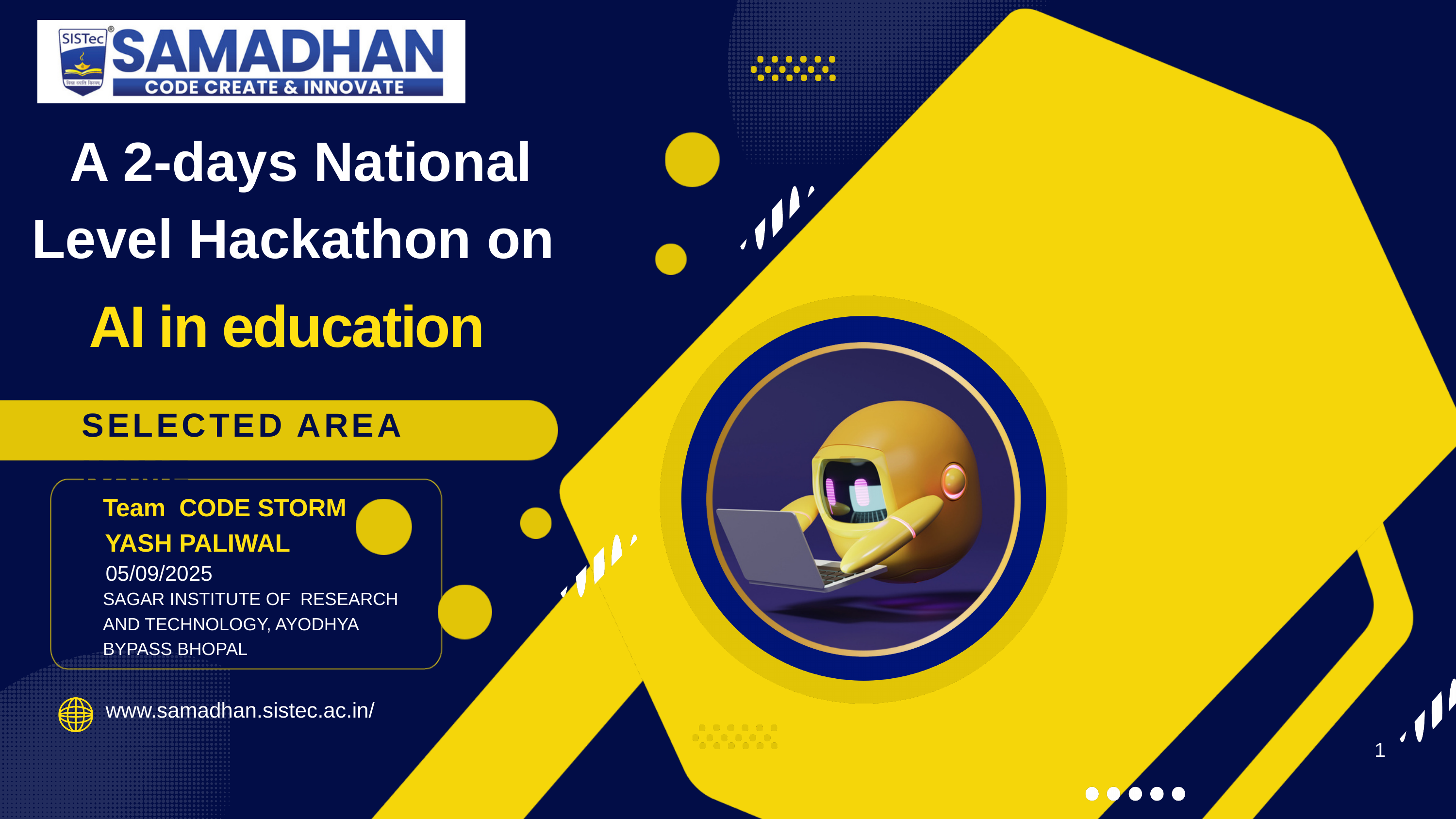

A 2-days National Level Hackathon on

    AI in education

SELECTED AREA NAME

Team  CODE STORM

YASH PALIWAL
05/09/2025

SAGAR INSTITUTE OF  RESEARCH AND TECHNOLOGY, AYODHYA BYPASS BHOPAL

www.samadhan.sistec.ac.in/

1